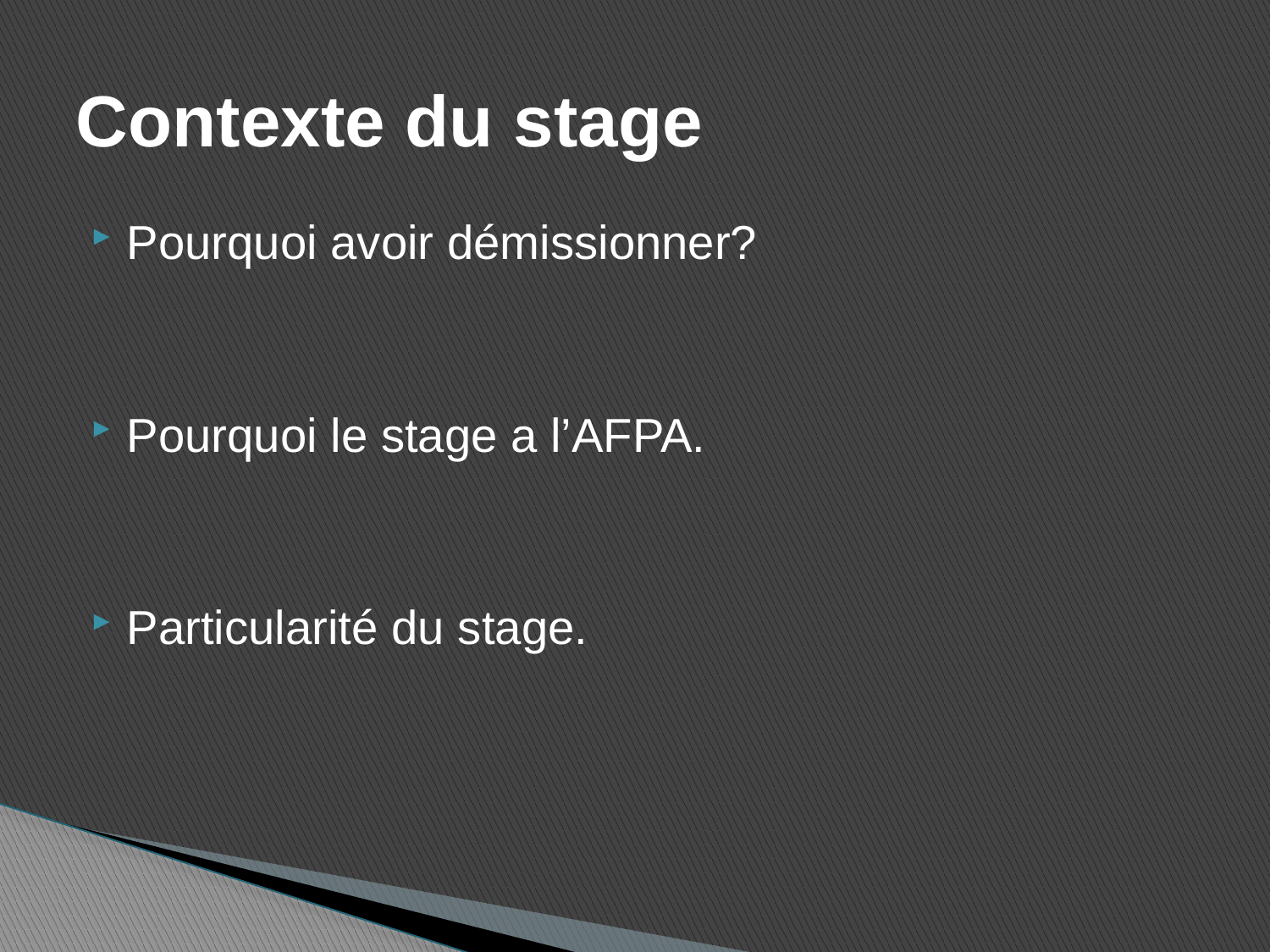

# Contexte du stage
Pourquoi avoir démissionner?

Pourquoi le stage a l’AFPA.

Particularité du stage.